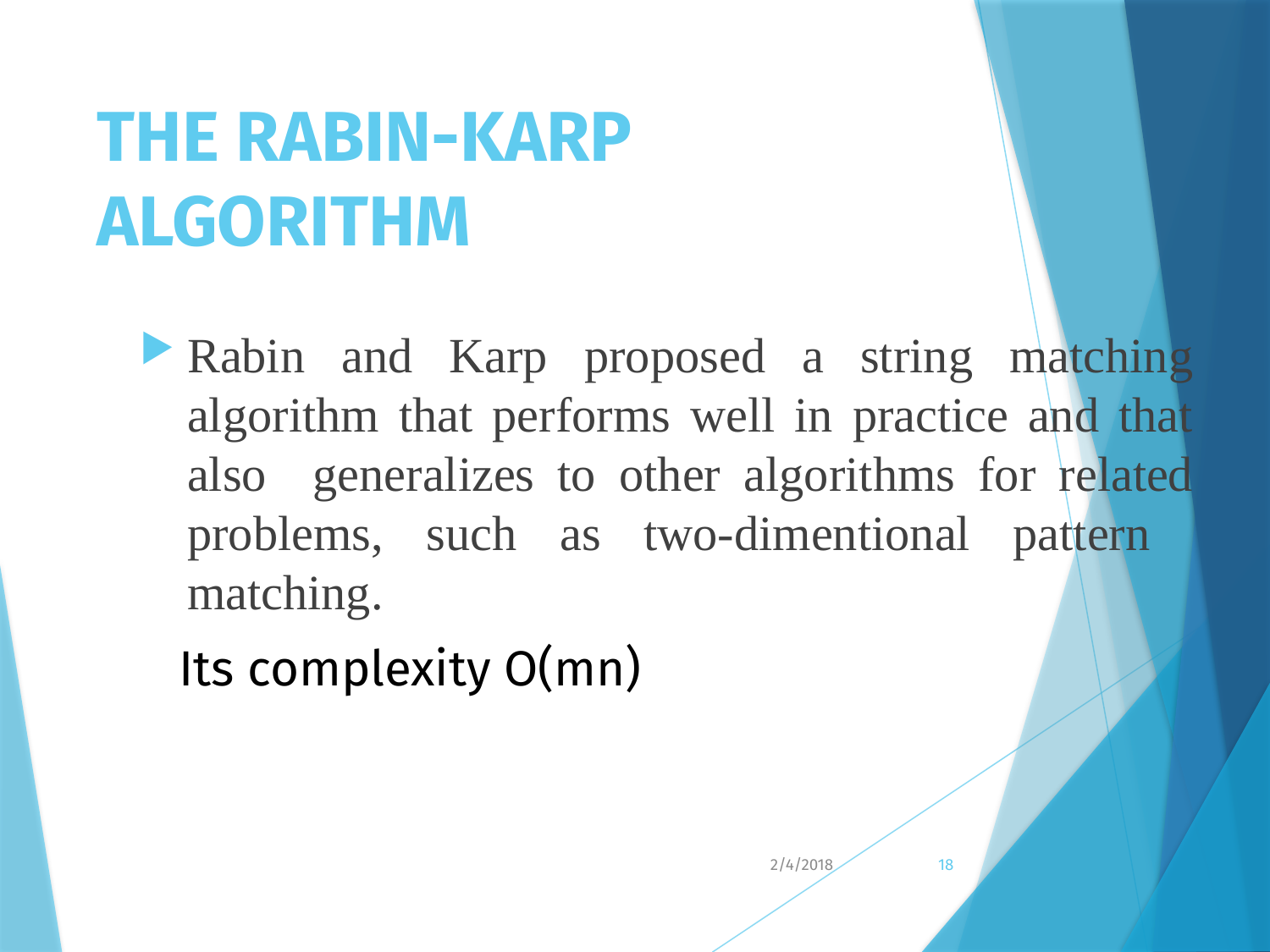

# THE RABIN-KARP ALGORITHM
Rabin and Karp proposed a string matching algorithm that performs well in practice and that also  generalizes to other algorithms for related problems, such as two-dimentional pattern  matching.
   Its complexity O(mn)

2/4/2018
18